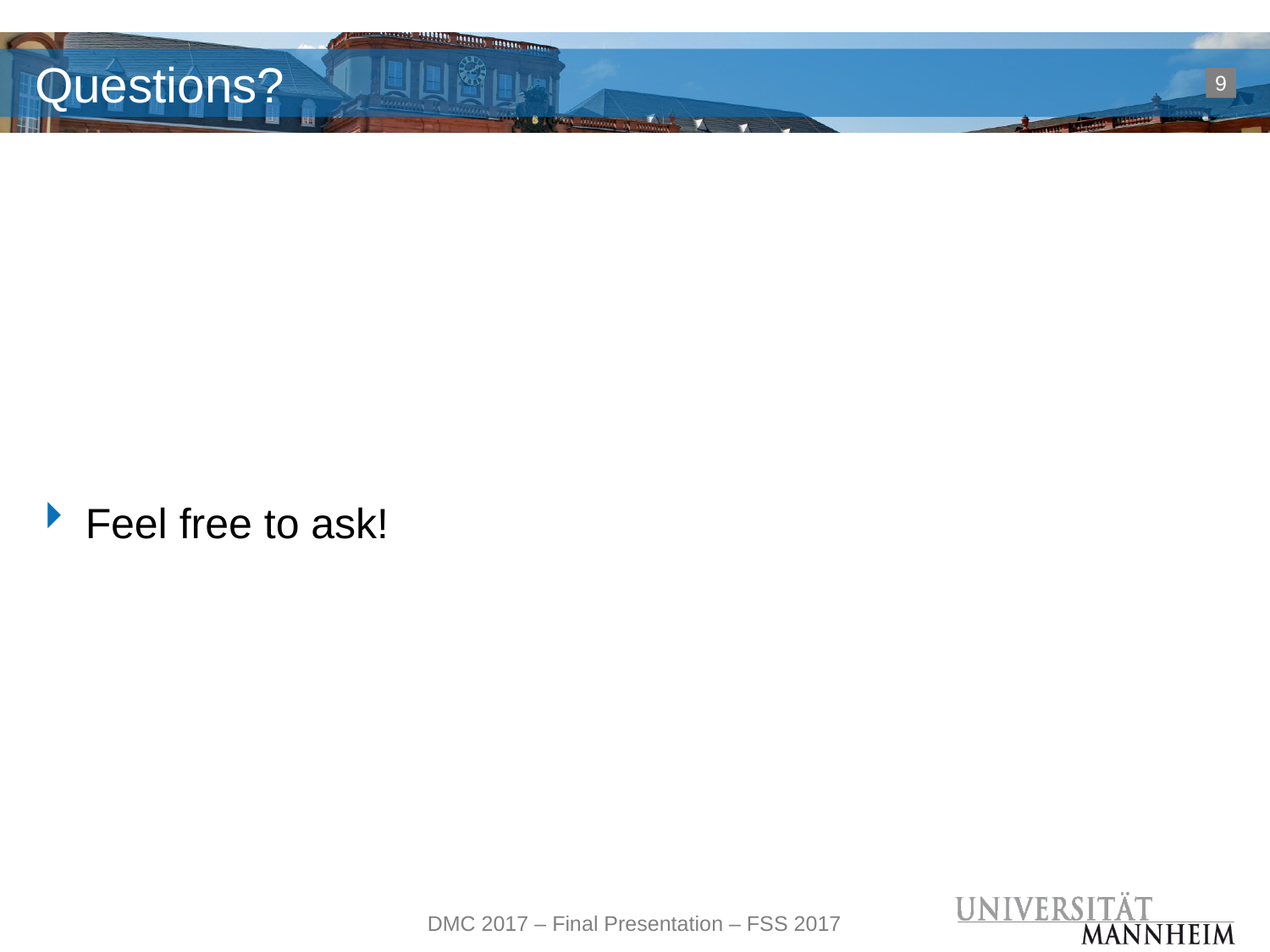

# Questions?
9
Feel free to ask!
DMC 2017 – Final Presentation – FSS 2017